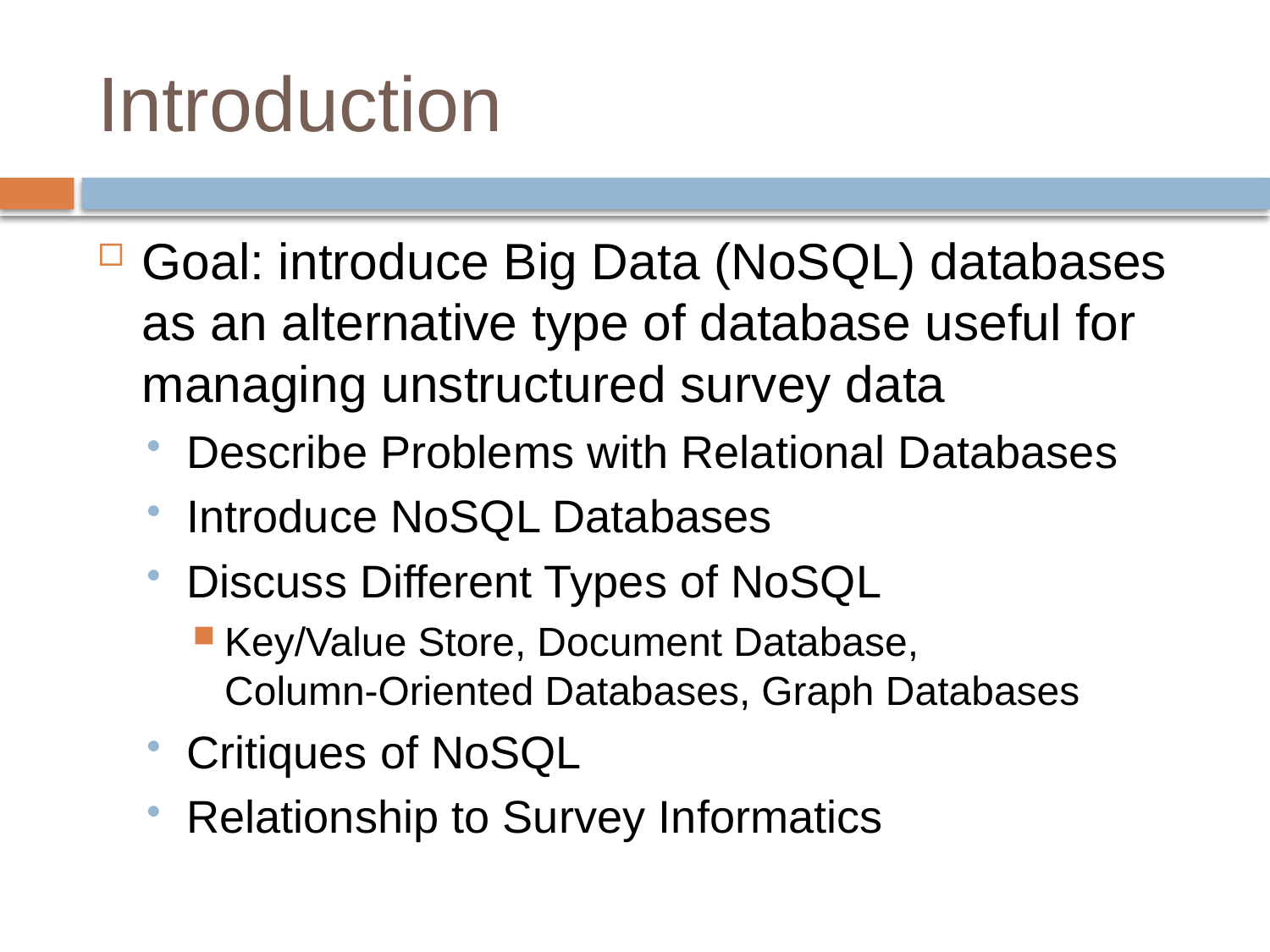

# Introduction
Goal: introduce Big Data (NoSQL) databases as an alternative type of database useful for managing unstructured survey data
Describe Problems with Relational Databases
Introduce NoSQL Databases
Discuss Different Types of NoSQL
Key/Value Store, Document Database,
Column-Oriented Databases, Graph Databases
Critiques of NoSQL
Relationship to Survey Informatics